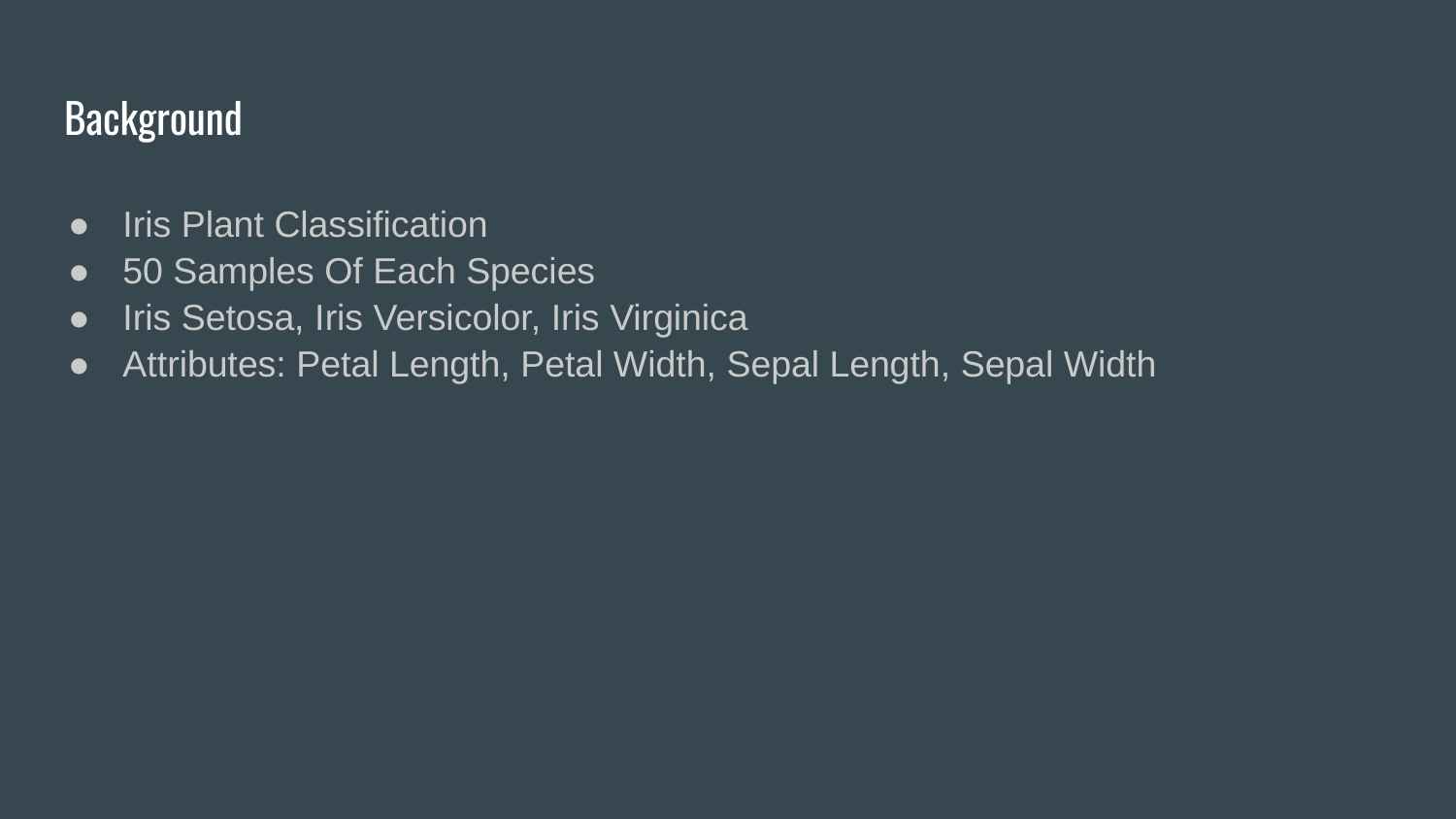

# Background
Iris Plant Classification
50 Samples Of Each Species
Iris Setosa, Iris Versicolor, Iris Virginica
Attributes: Petal Length, Petal Width, Sepal Length, Sepal Width